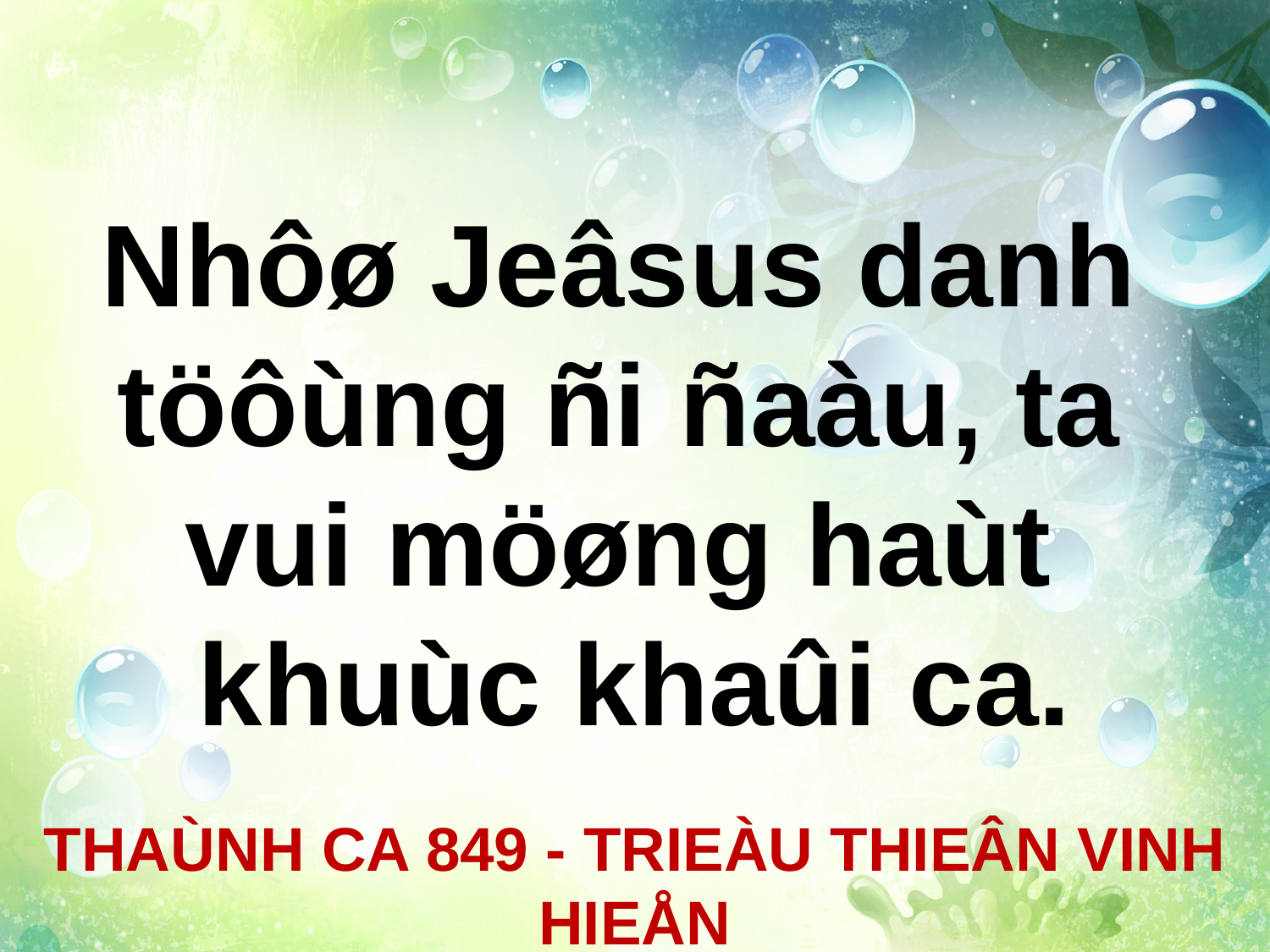

Nhôø Jeâsus danh
töôùng ñi ñaàu, ta
vui möøng haùt
khuùc khaûi ca.
THAÙNH CA 849 - TRIEÀU THIEÂN VINH HIEÅN